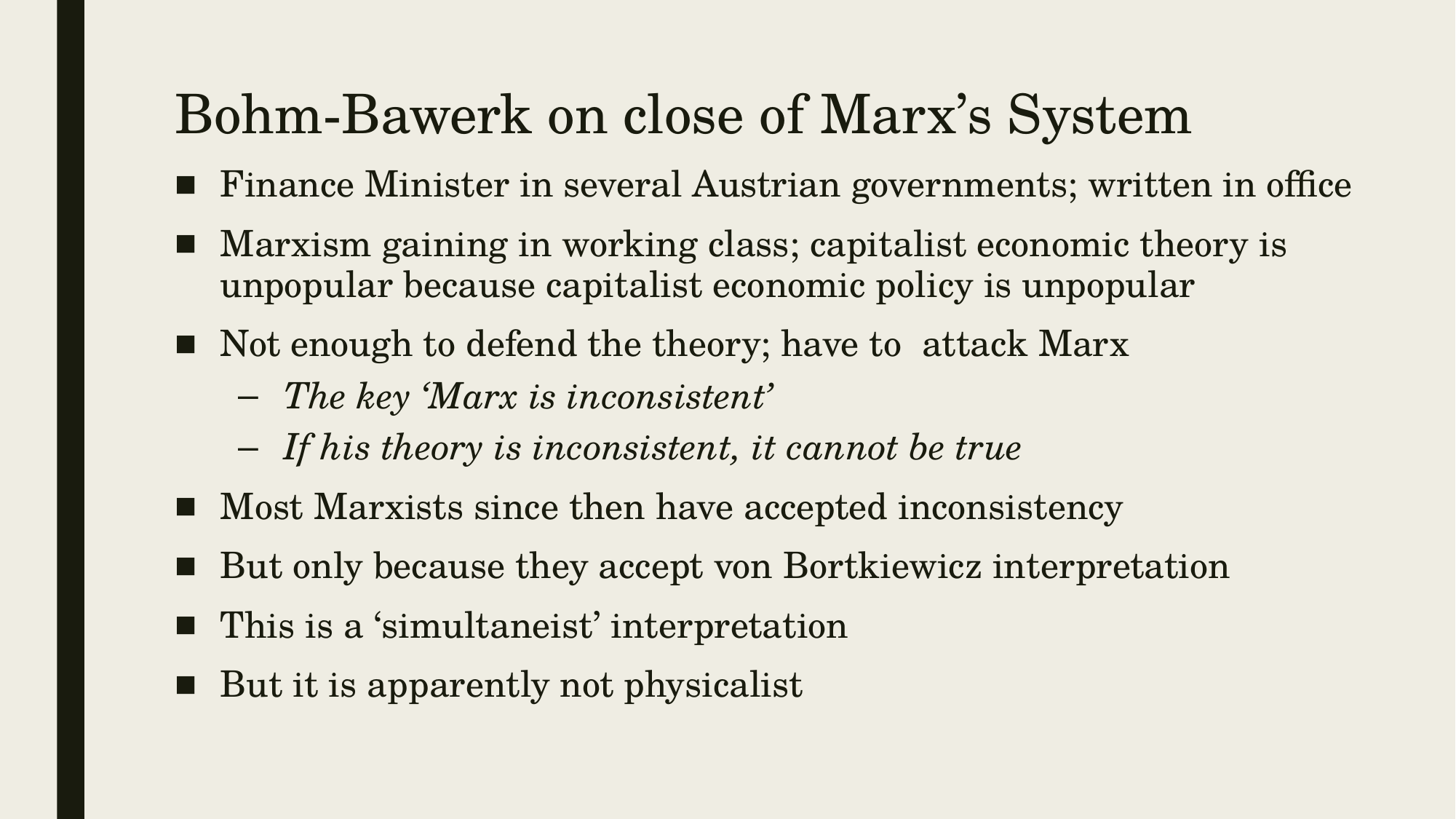

# Bohm-Bawerk on close of Marx’s System
Finance Minister in several Austrian governments; written in office
Marxism gaining in working class; capitalist economic theory is unpopular because capitalist economic policy is unpopular
Not enough to defend the theory; have to  attack Marx
The key ‘Marx is inconsistent’
If his theory is inconsistent, it cannot be true
Most Marxists since then have accepted inconsistency
But only because they accept von Bortkiewicz interpretation
This is a ‘simultaneist’ interpretation
But it is apparently not physicalist